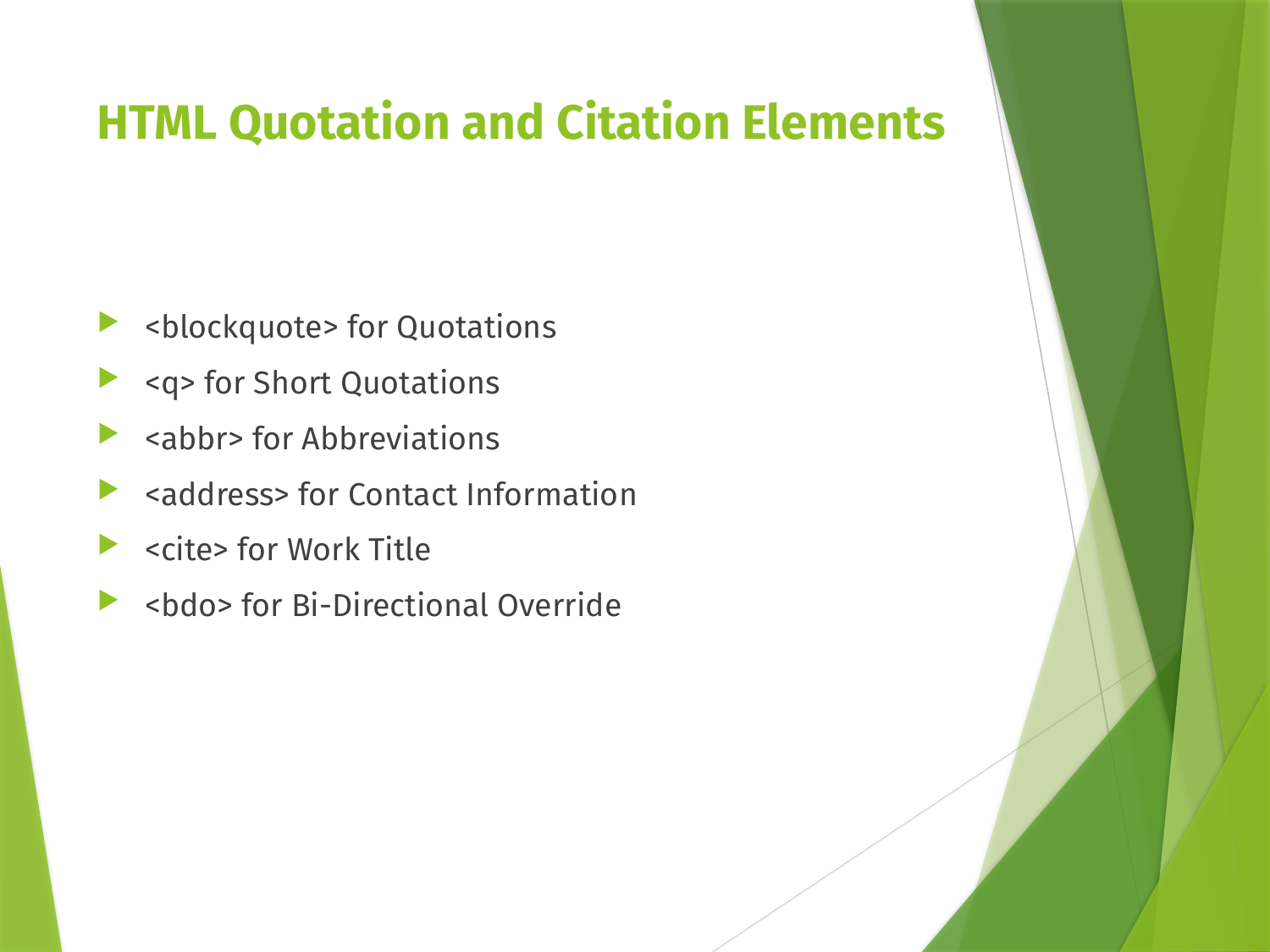

# HTML Quotation and Citation Elements
<blockquote> for Quotations
<q> for Short Quotations
<abbr> for Abbreviations
<address> for Contact Information
<cite> for Work Title
<bdo> for Bi-Directional Override